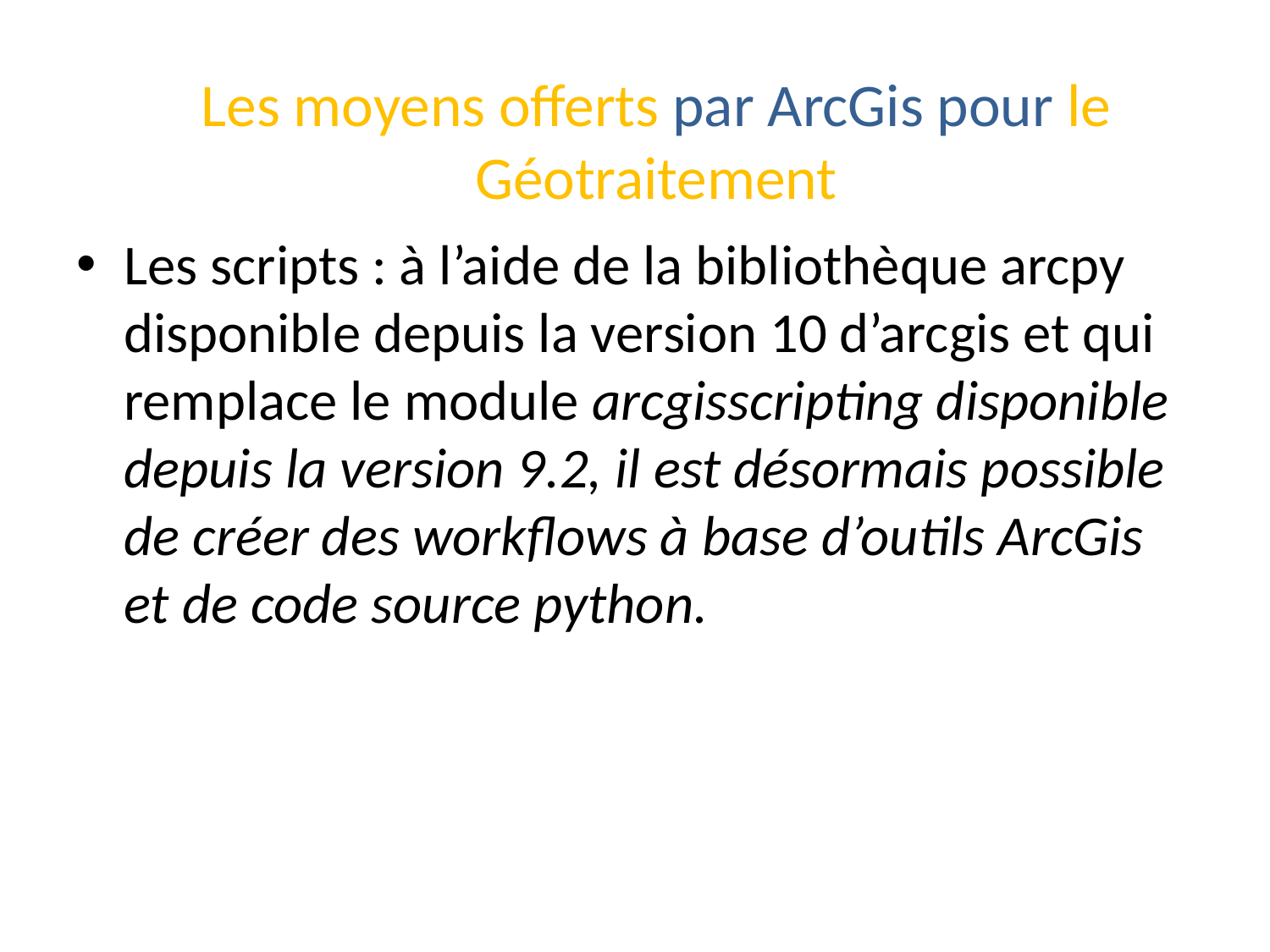

Les moyens offerts par ArcGis pour le Géotraitement
Les scripts : à l’aide de la bibliothèque arcpy disponible depuis la version 10 d’arcgis et qui remplace le module arcgisscripting disponible depuis la version 9.2, il est désormais possible de créer des workflows à base d’outils ArcGis et de code source python.